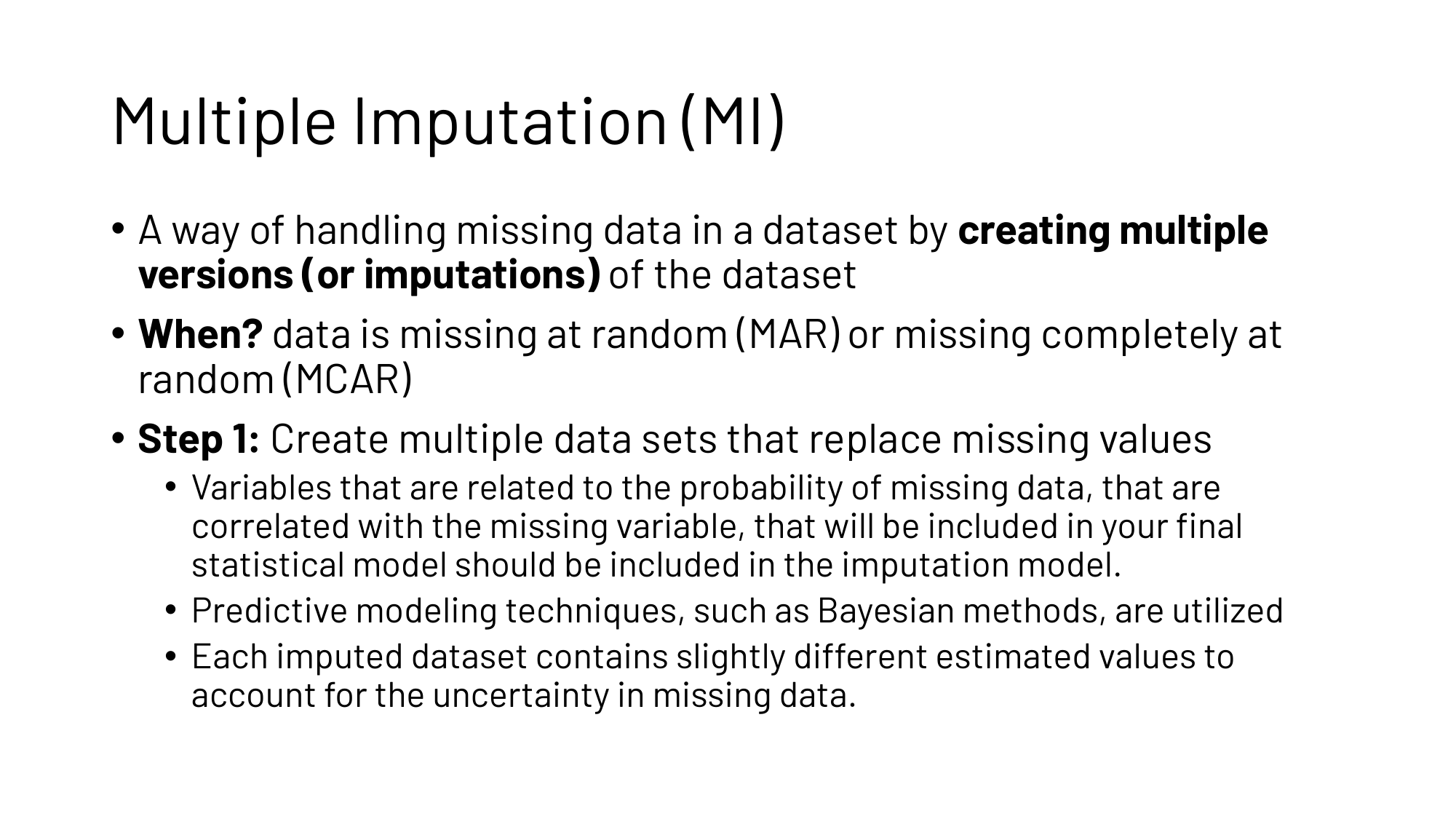

# Multiple Imputation (MI)
A way of handling missing data in a dataset by creating multiple versions (or imputations) of the dataset
When? data is missing at random (MAR) or missing completely at random (MCAR)
Step 1: Create multiple data sets that replace missing values
Variables that are related to the probability of missing data, that are correlated with the missing variable, that will be included in your final statistical model should be included in the imputation model.
Predictive modeling techniques, such as Bayesian methods, are utilized
Each imputed dataset contains slightly different estimated values to account for the uncertainty in missing data.